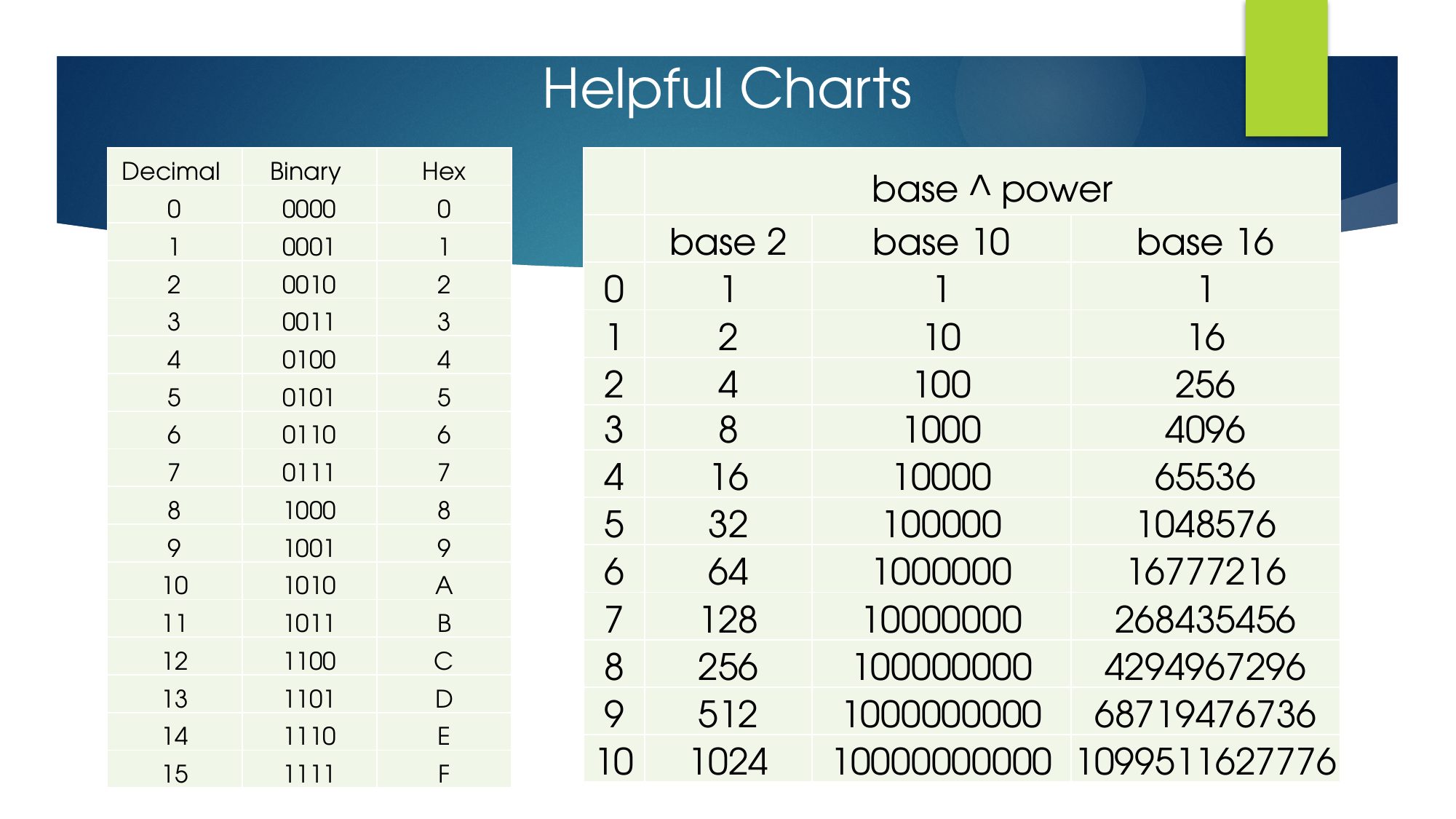

Helpful Charts
| Decimal | Binary | Hex |
| --- | --- | --- |
| 0 | 0000 | 0 |
| 1 | 0001 | 1 |
| 2 | 0010 | 2 |
| 3 | 0011 | 3 |
| 4 | 0100 | 4 |
| 5 | 0101 | 5 |
| 6 | 0110 | 6 |
| 7 | 0111 | 7 |
| 8 | 1000 | 8 |
| 9 | 1001 | 9 |
| 10 | 1010 | A |
| 11 | 1011 | B |
| 12 | 1100 | C |
| 13 | 1101 | D |
| 14 | 1110 | E |
| 15 | 1111 | F |
|  | base ^ power |  |  |
| --- | --- | --- | --- |
|  | base 2 | base 10 | base 16 |
| 0 | 1 | 1 | 1 |
| 1 | 2 | 10 | 16 |
| 2 | 4 | 100 | 256 |
| 3 | 8 | 1000 | 4096 |
| 4 | 16 | 10000 | 65536 |
| 5 | 32 | 100000 | 1048576 |
| 6 | 64 | 1000000 | 16777216 |
| 7 | 128 | 10000000 | 268435456 |
| 8 | 256 | 100000000 | 4294967296 |
| 9 | 512 | 1000000000 | 68719476736 |
| 10 | 1024 | 10000000000 | 1099511627776 |